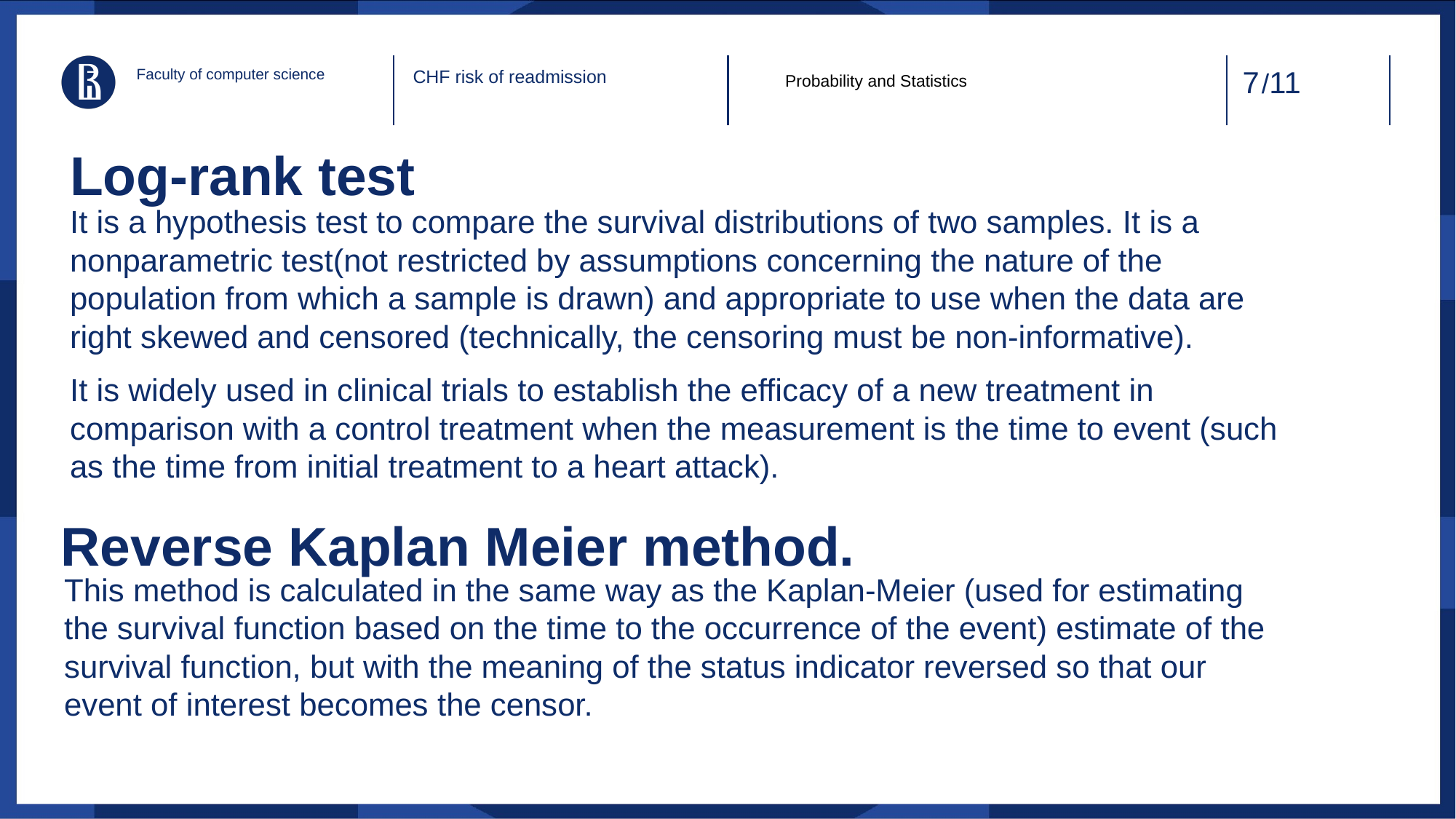

/11
Faculty of computer science

Probability and Statistics
CHF risk of readmission
# Log-rank test
It is a hypothesis test to compare the survival distributions of two samples. It is a nonparametric test(not restricted by assumptions concerning the nature of the population from which a sample is drawn) and appropriate to use when the data are right skewed and censored (technically, the censoring must be non-informative).
It is widely used in clinical trials to establish the efficacy of a new treatment in comparison with a control treatment when the measurement is the time to event (such as the time from initial treatment to a heart attack).
Reverse Kaplan Meier method.
This method is calculated in the same way as the Kaplan-Meier (used for estimating the survival function based on the time to the occurrence of the event) estimate of the survival function, but with the meaning of the status indicator reversed so that our event of interest becomes the censor.